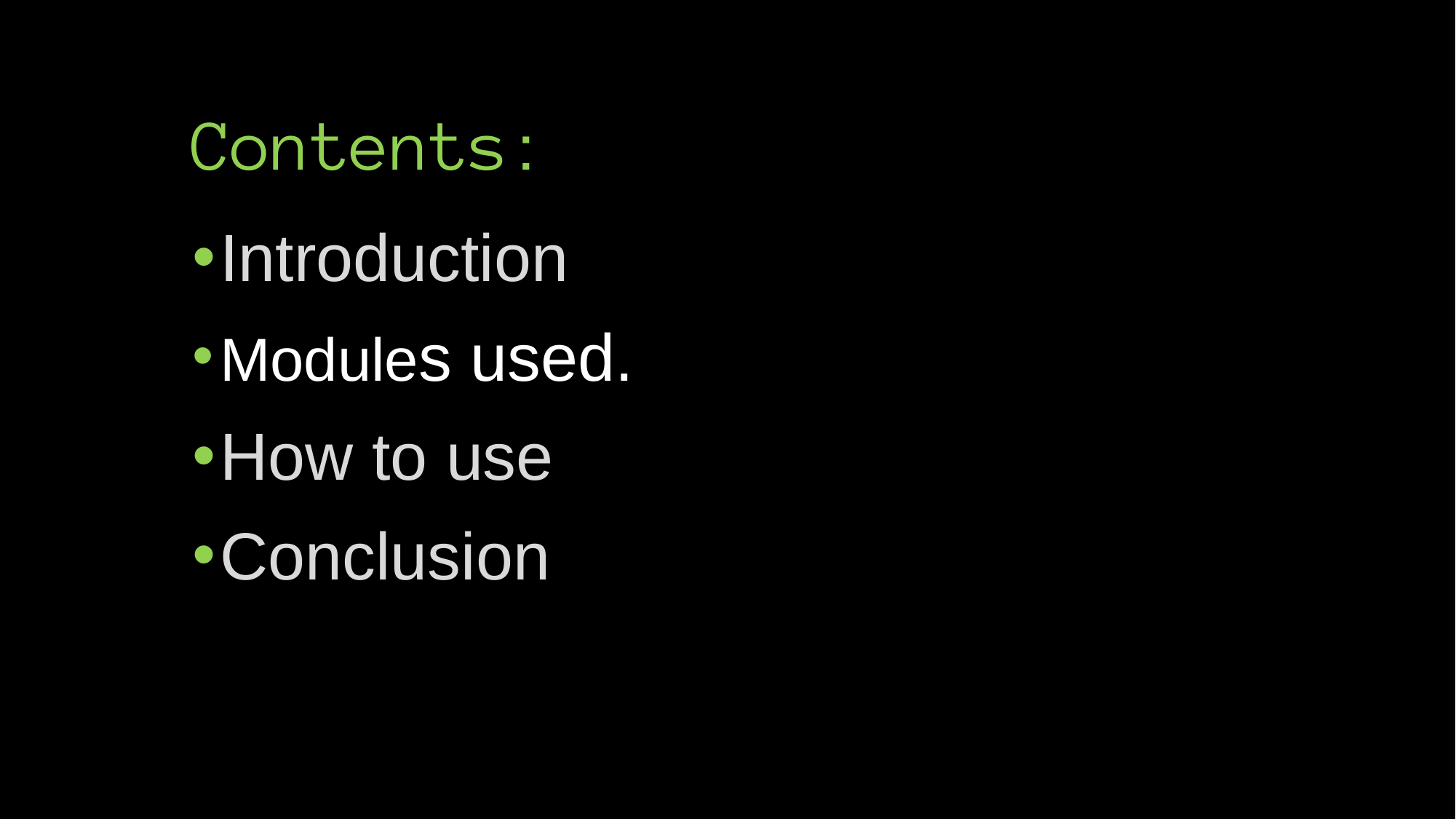

# Contents:
Introduction
Modules used.
How to use
Conclusion